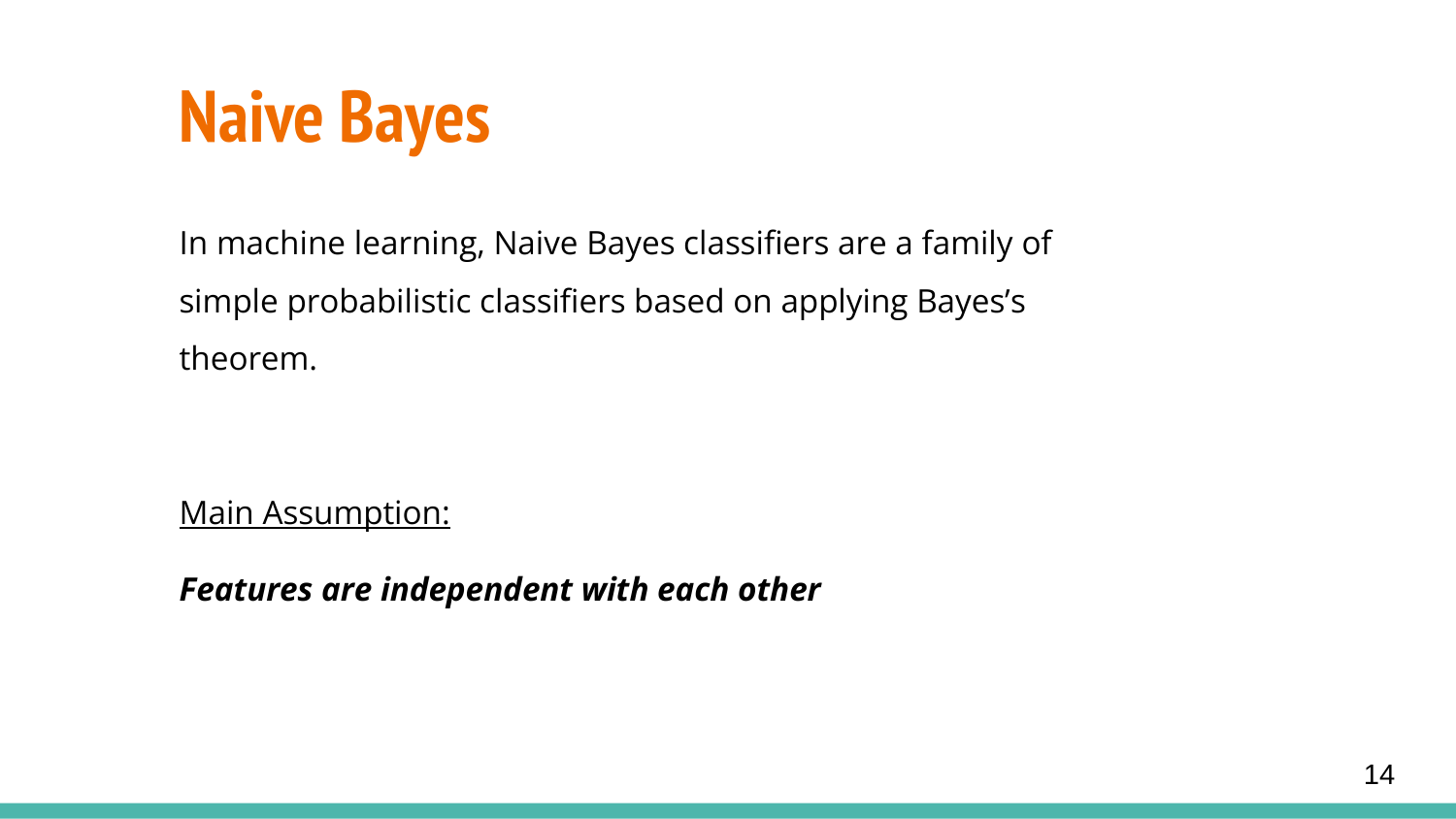

# Naive Bayes
In machine learning, Naive Bayes classifiers are a family of simple probabilistic classifiers based on applying Bayes’s theorem.

Main Assumption:
Features are independent with each other

14